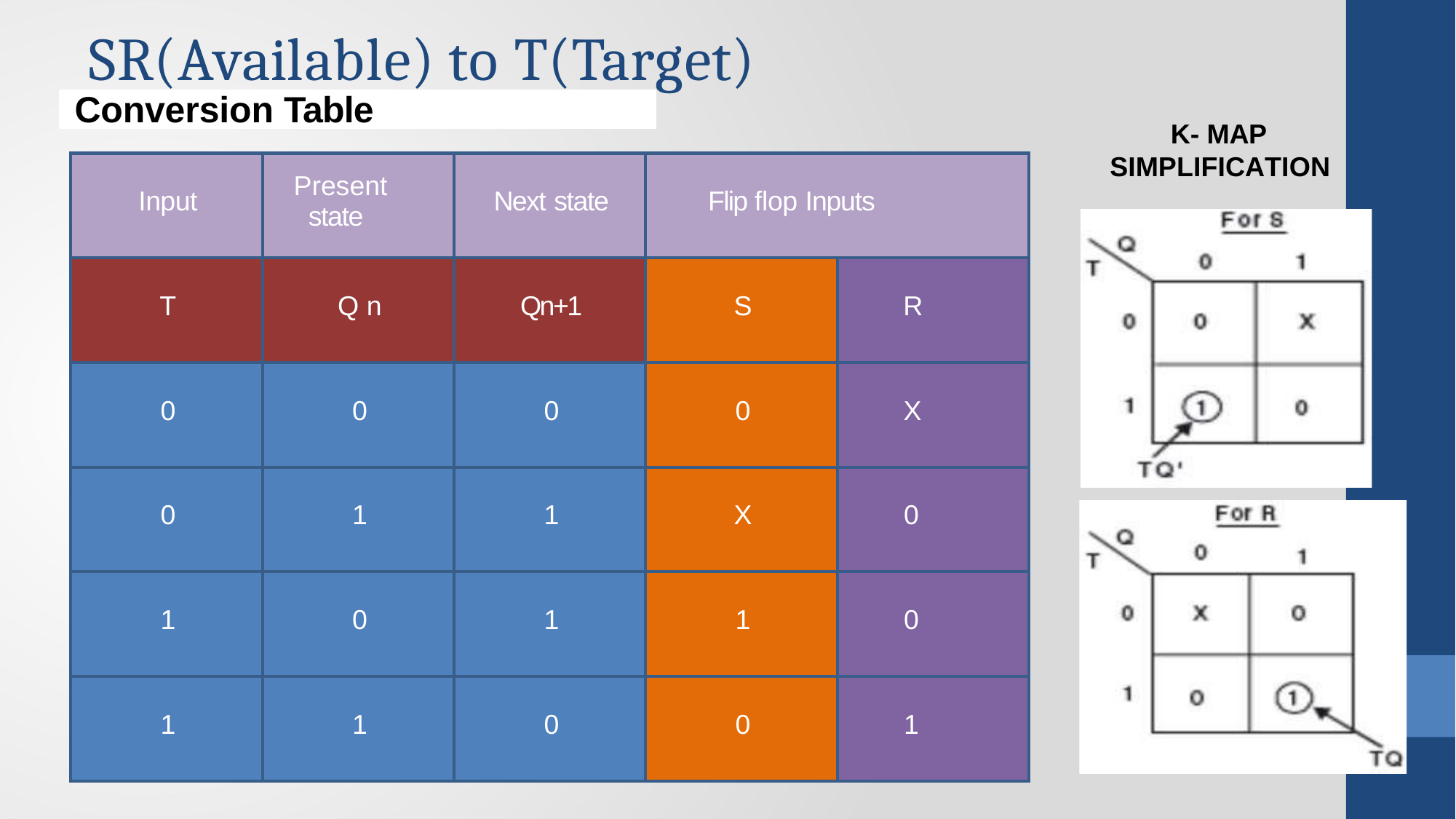

# SR(Available) to T(Target)
Conversion Table

K- MAP  SIMPLIFICATION
| Input | Present state | Next state | Flip flop Inputs |  |
| --- | --- | --- | --- | --- |
| T | Q n | Qn+1 | S | R |
| 0 | 0 | 0 | 0 | X |
| 0 | 1 | 1 | X | 0 |
| 1 | 0 | 1 | 1 | 0 |
| 1 | 1 | 0 | 0 | 1 |